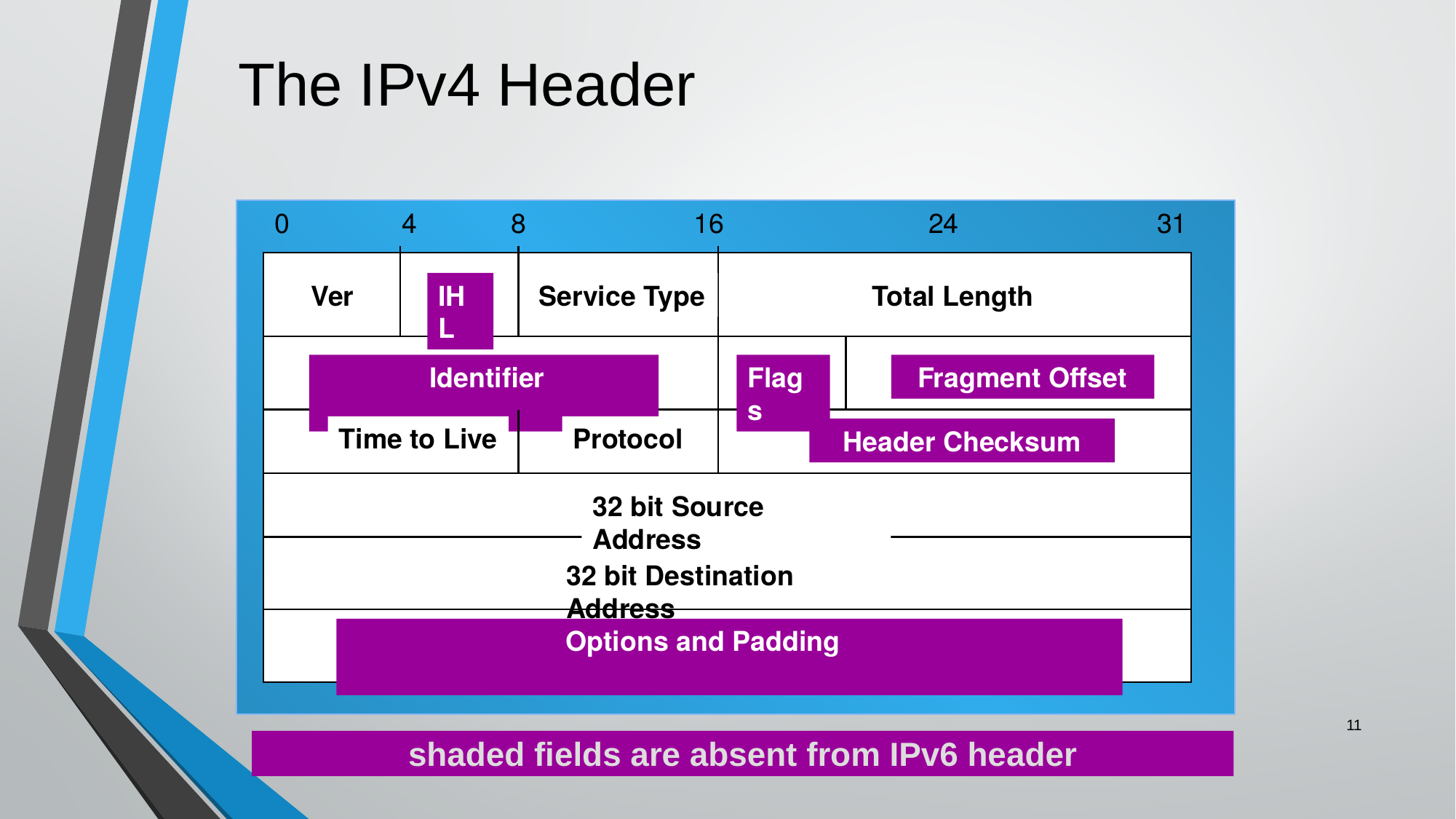

# The IPv4 Header

0
4
8
16
24
31

Ver
IHL
Service Type
Total Length
	Identifier
Flags
  Fragment Offset
Time to Live
Protocol
   Header Checksum
32 bit Source Address
32 bit Destination Address
		Options and Padding
11
shaded fields are absent from IPv6 header